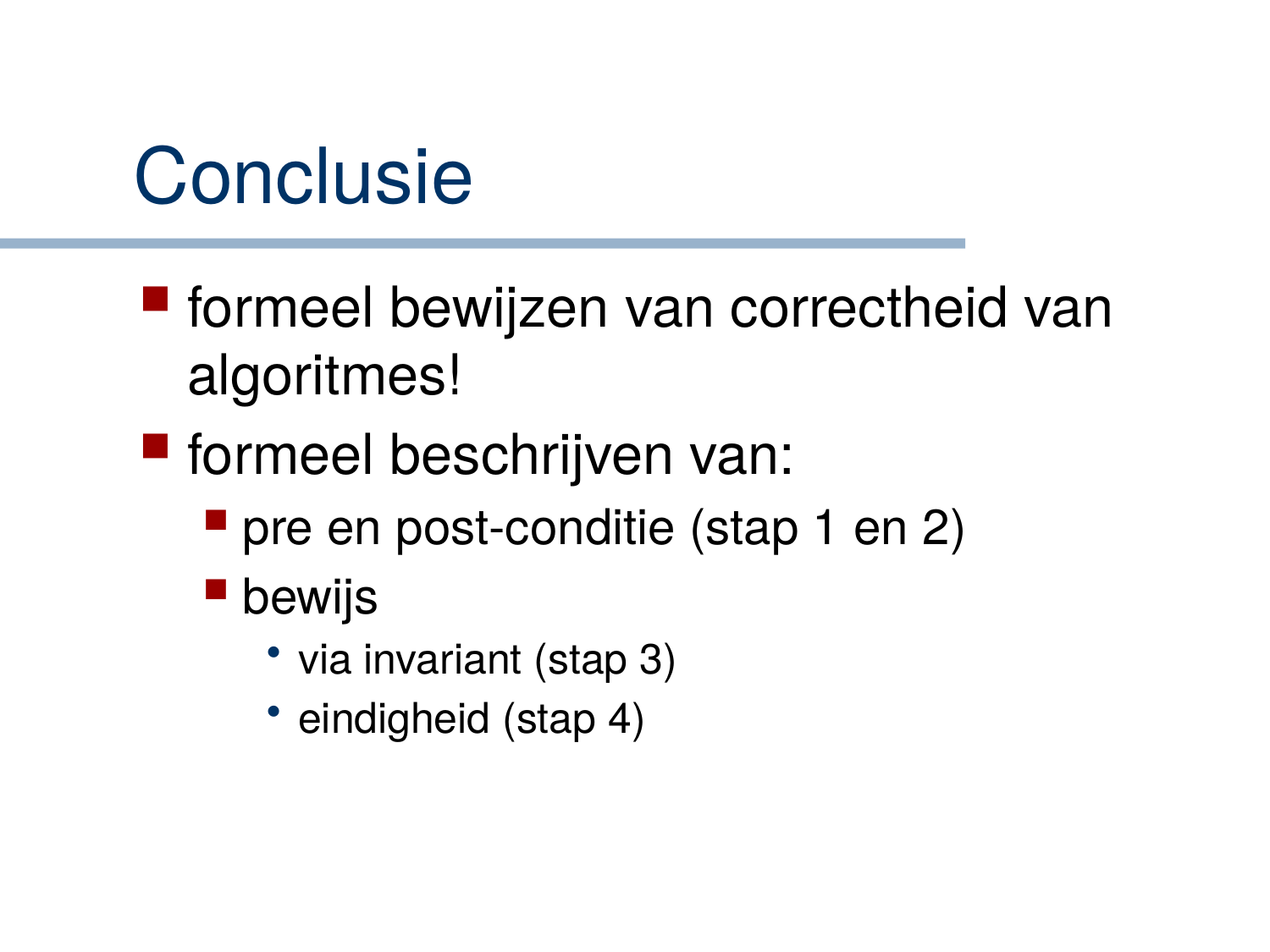

# Conclusie
formeel bewijzen van correctheid van algoritmes!
formeel beschrijven van:
pre en post-conditie (stap 1 en 2)
bewijs
via invariant (stap 3)
eindigheid (stap 4)